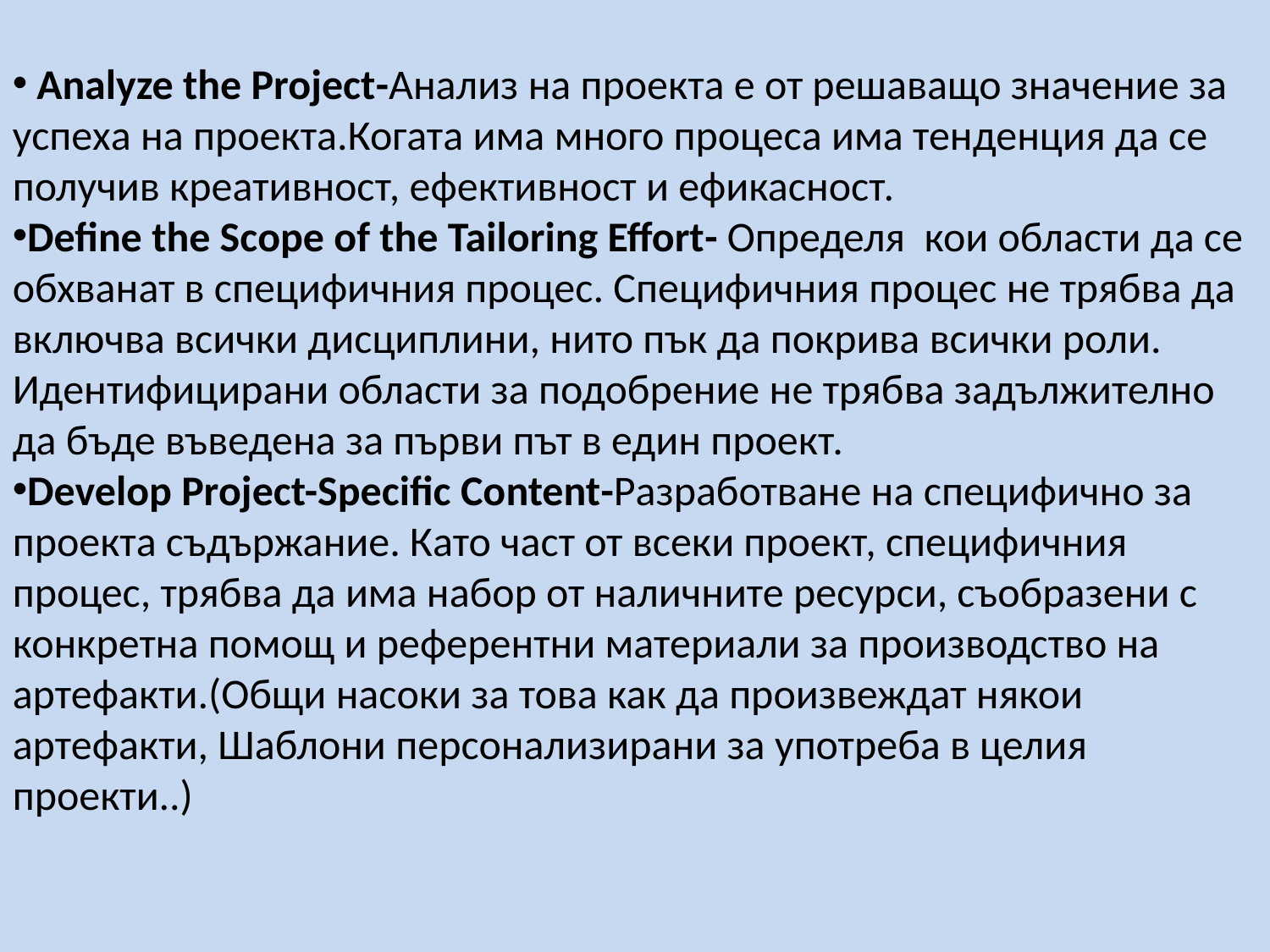

Analyze the Project-Анализ на проекта е от решаващо значение за успеха на проекта.Когата има много процеса има тенденция да се получив креативност, ефективност и ефикасност.
Define the Scope of the Tailoring Effort- Определя  кои области да се обхванат в специфичния процес. Специфичния процес не трябва да включва всички дисциплини, нито пък да покрива всички роли. Идентифицирани области за подобрение не трябва задължително да бъде въведена за първи път в един проект.
Develop Project-Specific Content-Разработване на специфично за проекта съдържание. Като част от всеки проект, специфичния  процес, трябва да има набор от наличните ресурси, съобразени с конкретна помощ и референтни материали за производство на артефакти.(Общи насоки за това как да произвеждат някои артефакти, Шаблони персонализирани за употреба в целия проекти..)